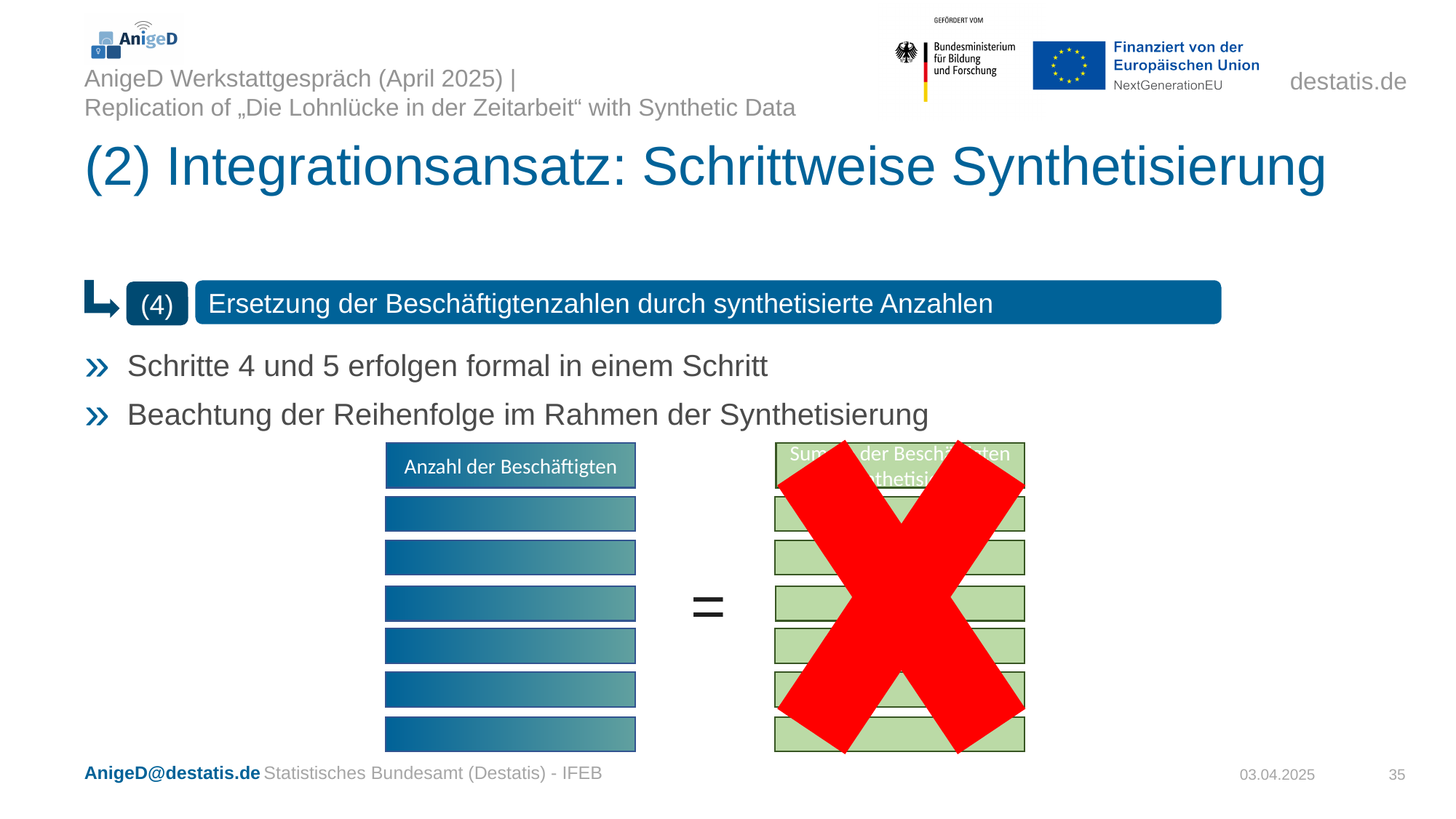

# (2) Integrationsansatz: Schrittweise Synthetisierung

Schritte 4 und 5 erfolgen formal in einem Schritt
Beachtung der Reihenfolge im Rahmen der Synthetisierung

Ersetzung der Beschäftigtenzahlen durch synthetisierte Anzahlen

(4)

Summe der Beschäftigten
(synthetisiert)

Anzahl der Beschäftigten

=

Statistisches Bundesamt (Destatis) - IFEB
03.04.2025
35